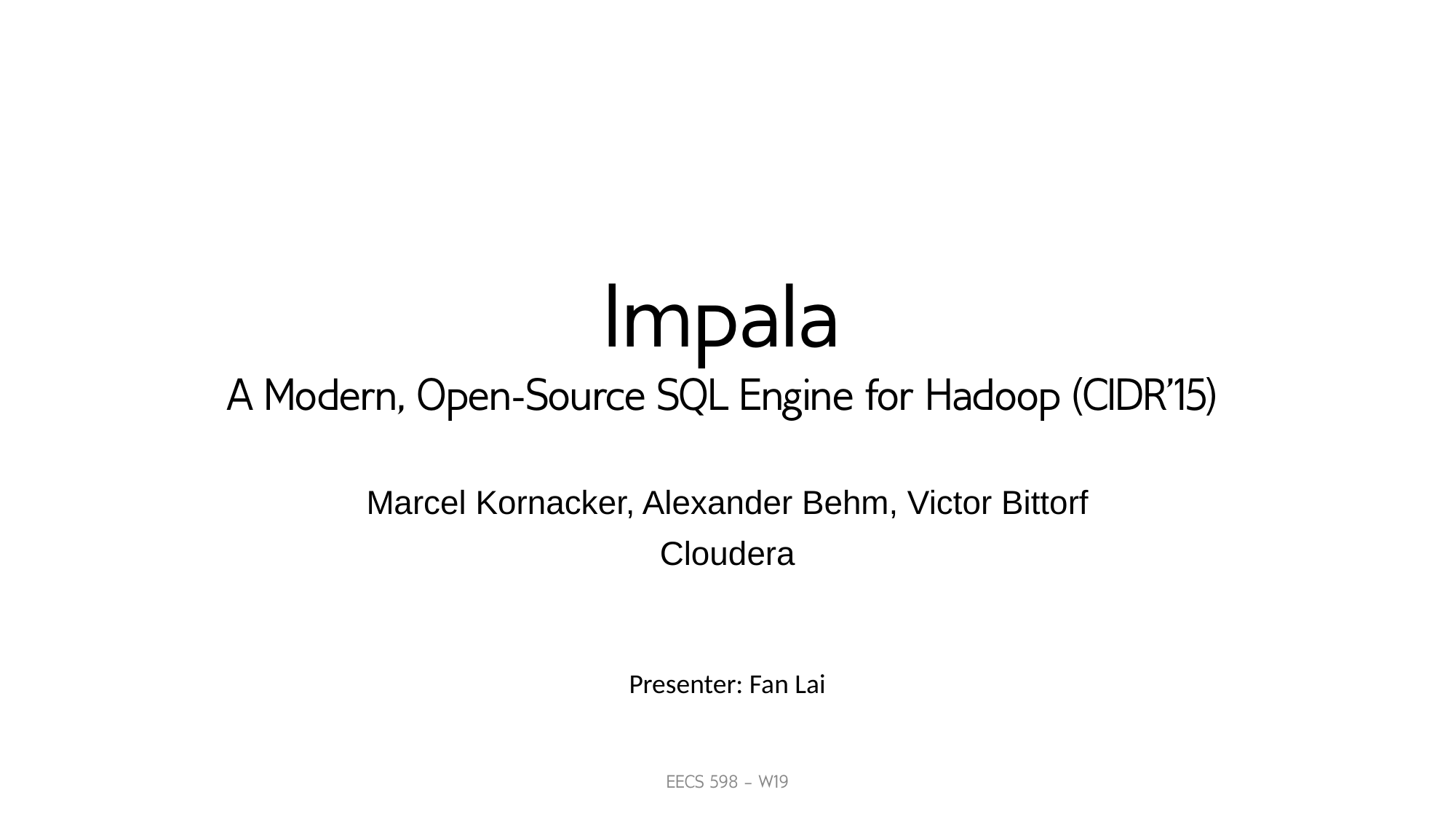

Impala
A Modern, Open-Source SQL Engine for Hadoop (CIDR’15)
Marcel Kornacker, Alexander Behm, Victor Bittorf
Cloudera
Presenter: Fan Lai
EECS 598 – W19